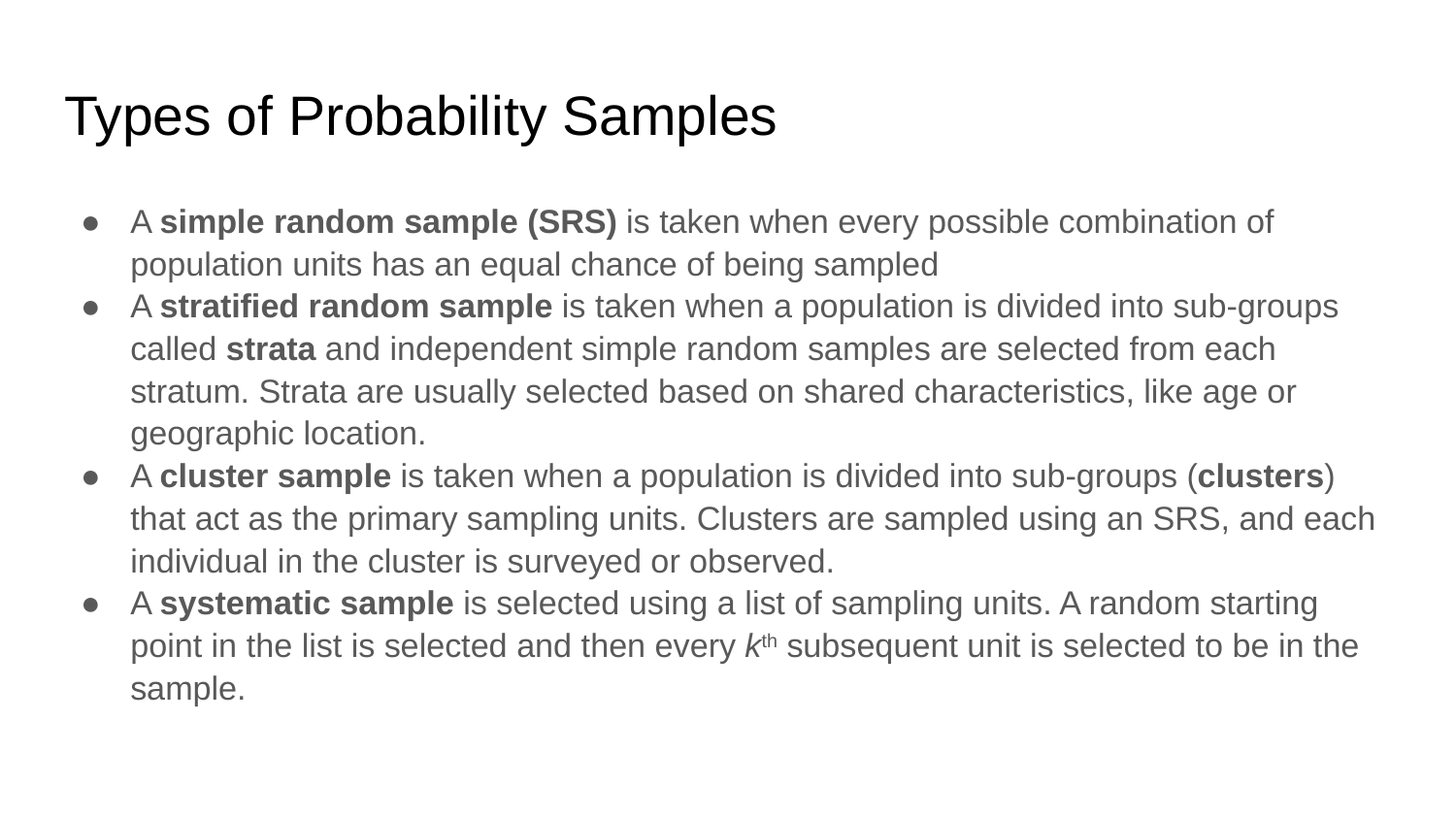

# Types of Probability Samples
A simple random sample (SRS) is taken when every possible combination of population units has an equal chance of being sampled
A stratified random sample is taken when a population is divided into sub-groups called strata and independent simple random samples are selected from each stratum. Strata are usually selected based on shared characteristics, like age or geographic location.
A cluster sample is taken when a population is divided into sub-groups (clusters) that act as the primary sampling units. Clusters are sampled using an SRS, and each individual in the cluster is surveyed or observed.
A systematic sample is selected using a list of sampling units. A random starting point in the list is selected and then every kth subsequent unit is selected to be in the sample.